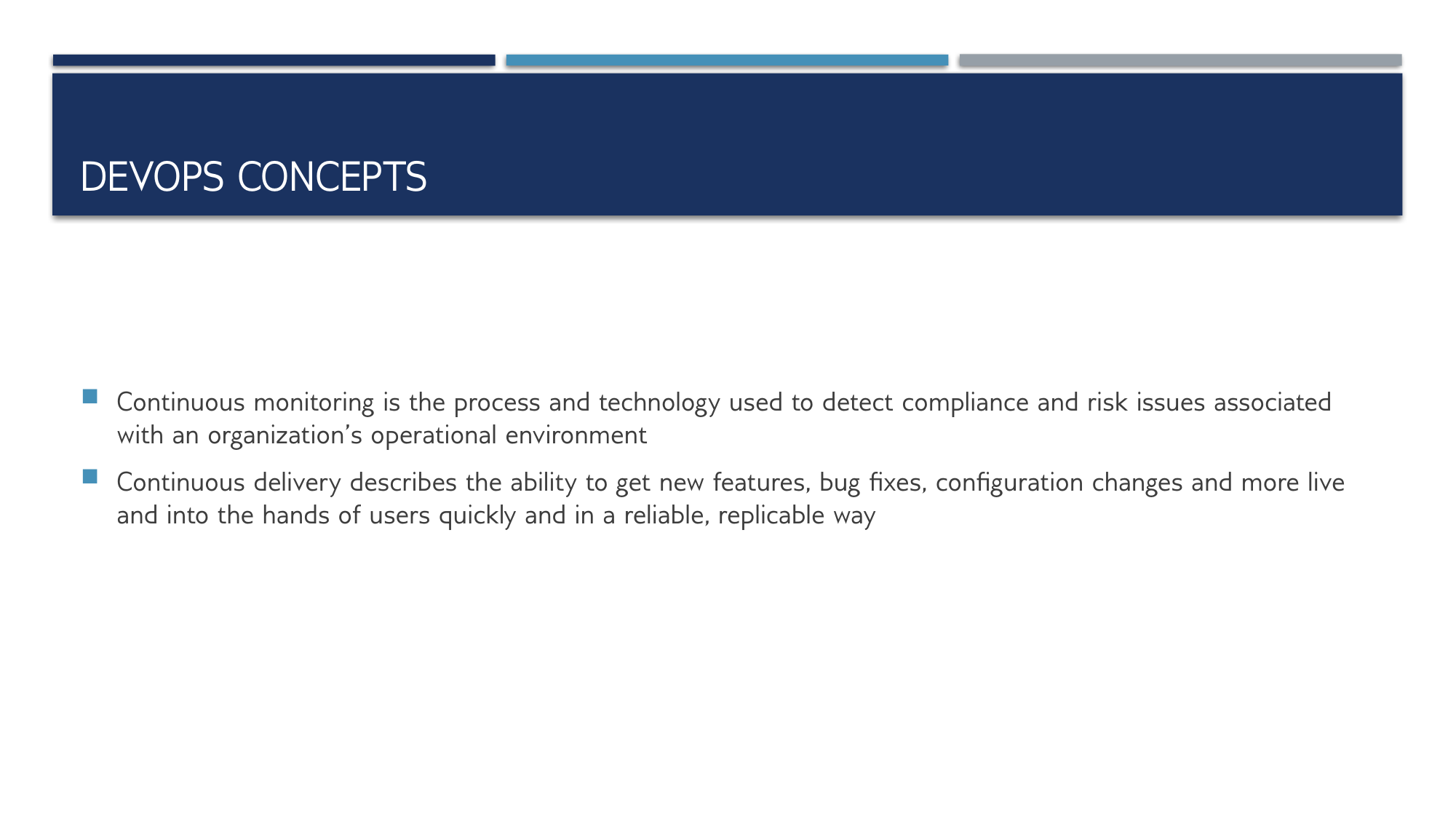

# Devops concepts
Continuous monitoring is the process and technology used to detect compliance and risk issues associated with an organization’s operational environment
Continuous delivery describes the ability to get new features, bug fixes, configuration changes and more live and into the hands of users quickly and in a reliable, replicable way